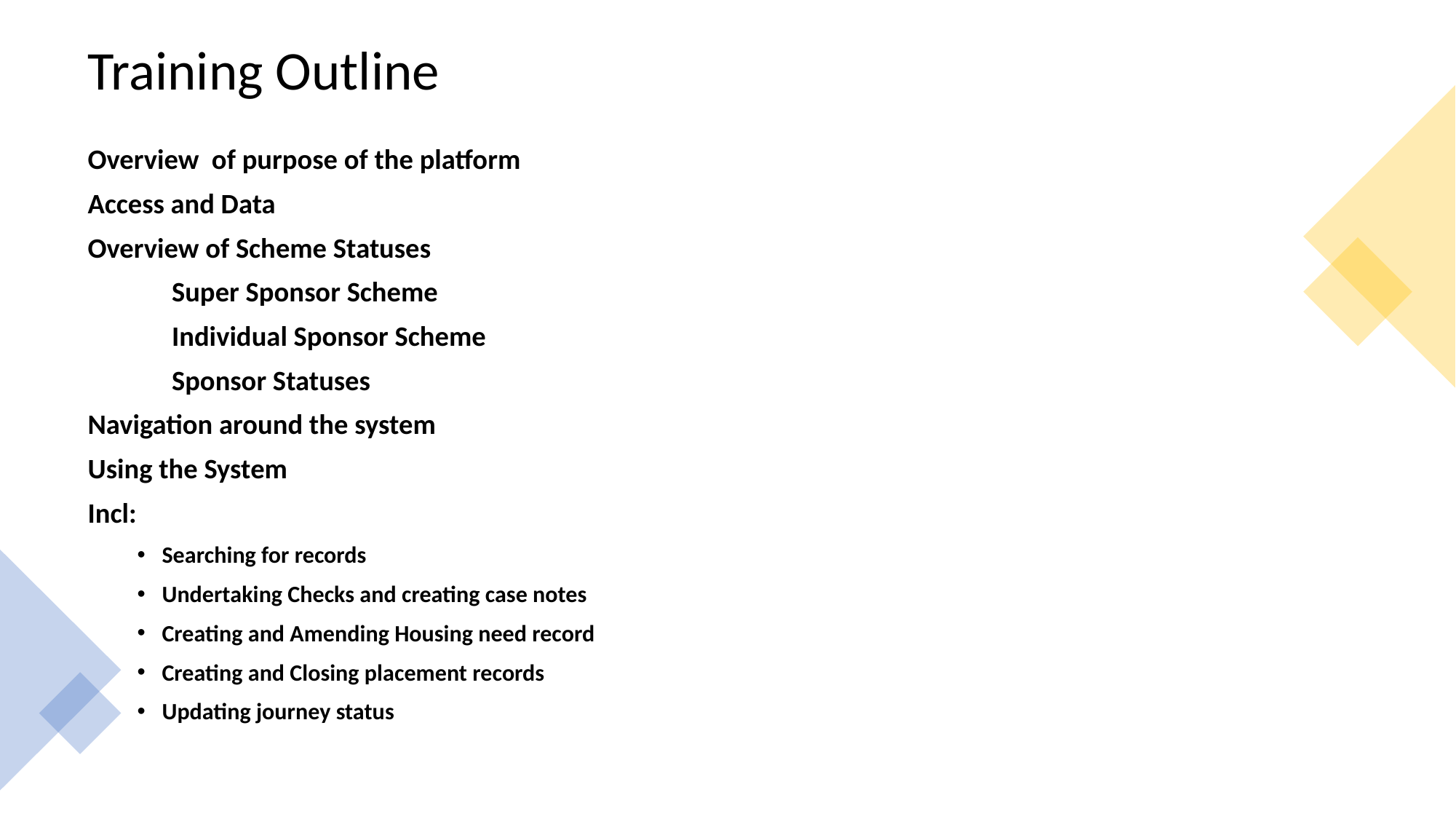

# Training Outline
Overview  of purpose of the platform
Access and Data
Overview of Scheme Statuses
	Super Sponsor Scheme
	Individual Sponsor Scheme
	Sponsor Statuses
Navigation around the system
Using the System
Incl:
Searching for records
Undertaking Checks and creating case notes
Creating and Amending Housing need record
Creating and Closing placement records
Updating journey status